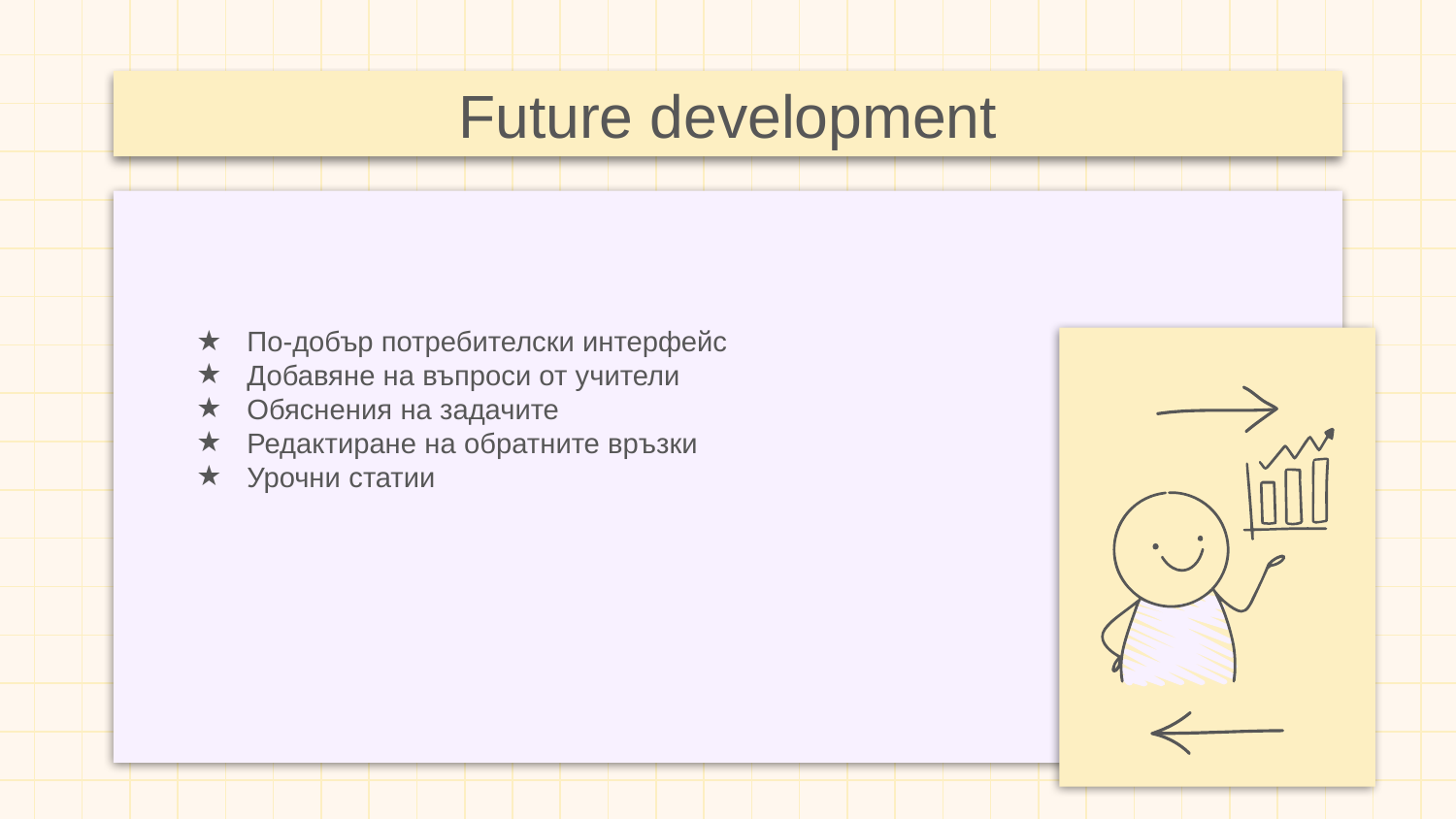

# Future development
По-добър потребителски интерфейс
Добавяне на въпроси от учители
Обяснения на задачите
Редактиране на обратните връзки
Урочни статии